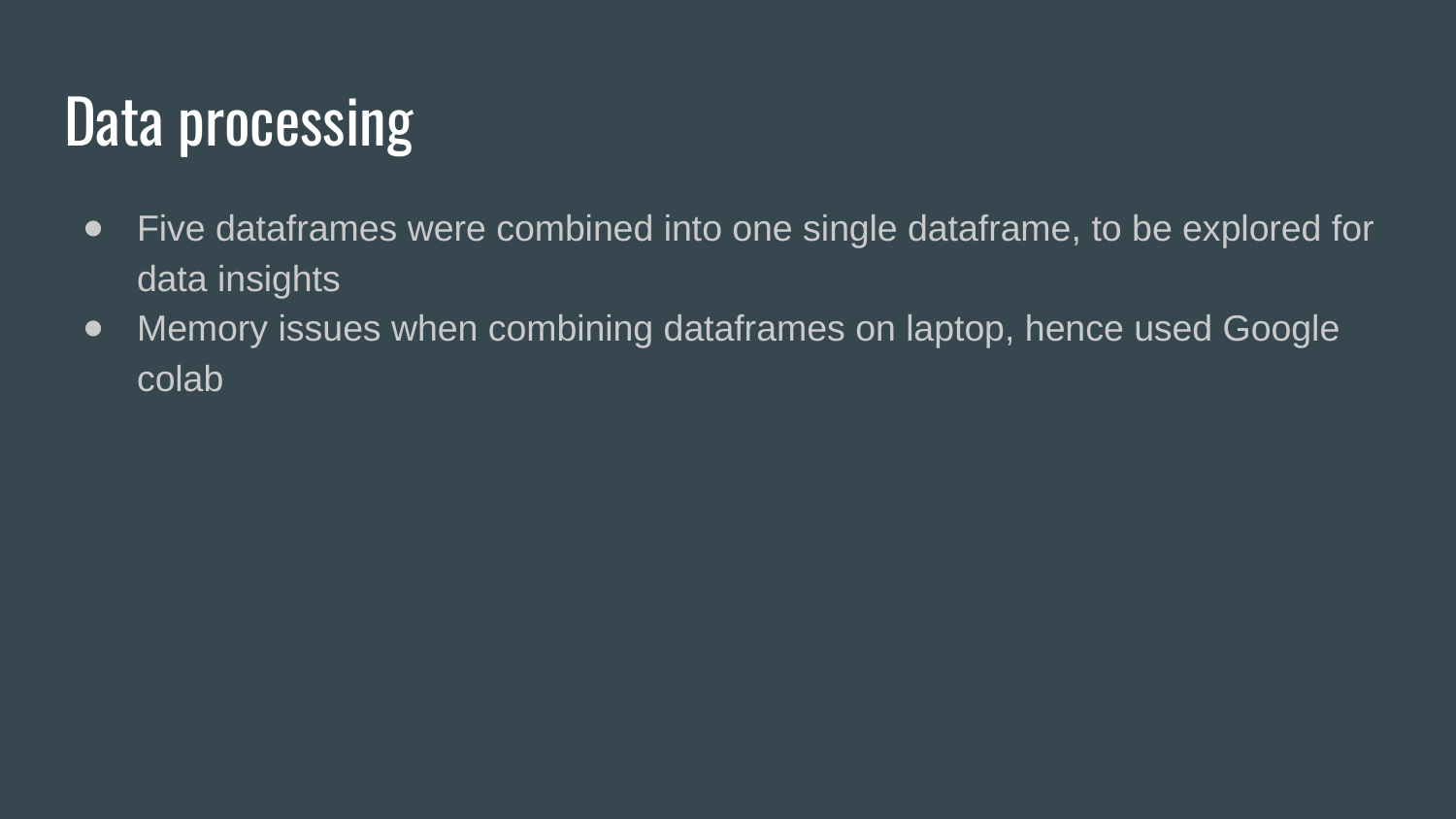

# Data processing
Five dataframes were combined into one single dataframe, to be explored for data insights
Memory issues when combining dataframes on laptop, hence used Google colab